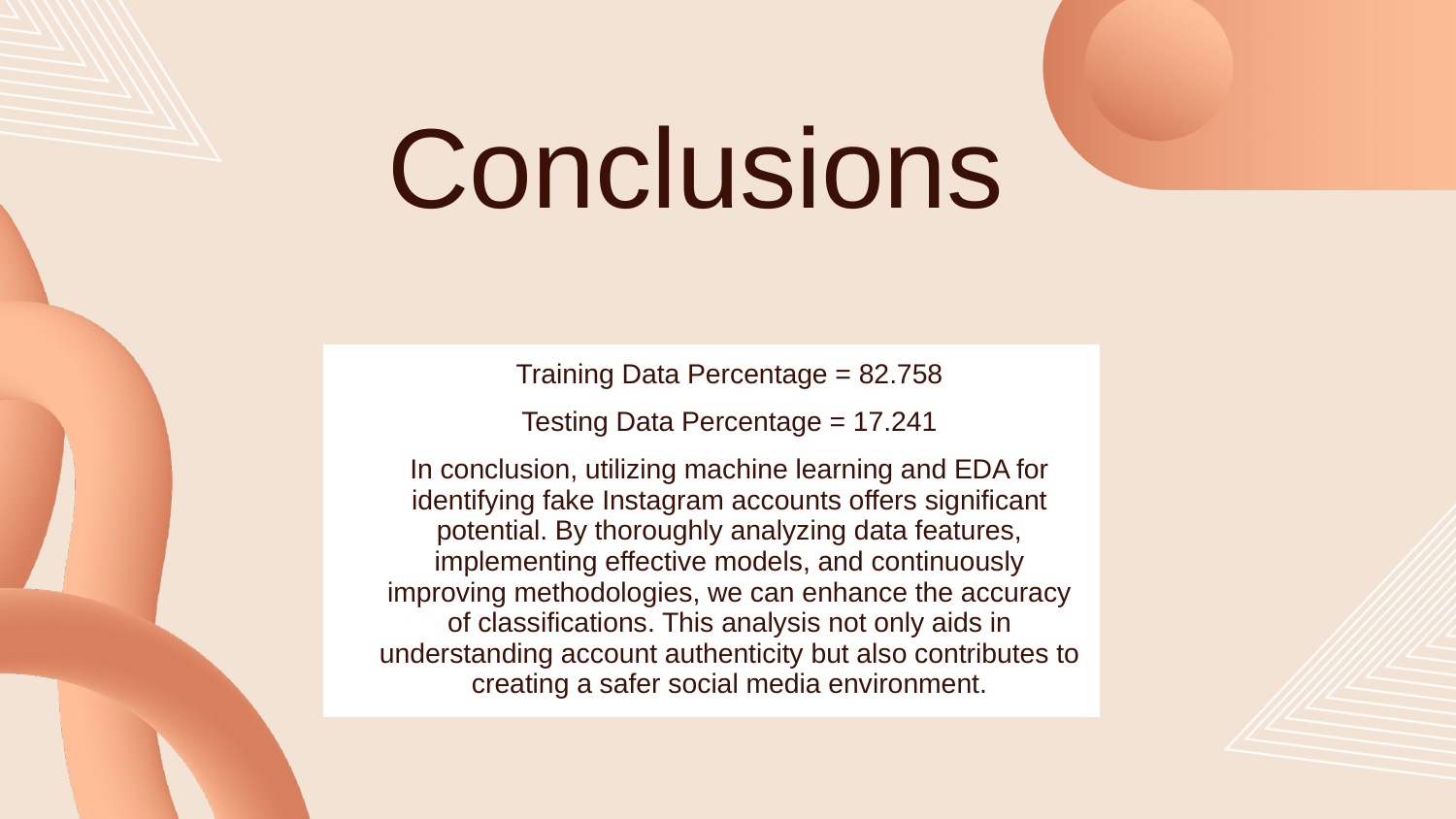

# Conclusions
Training Data Percentage = 82.758
Testing Data Percentage = 17.241
In conclusion, utilizing machine learning and EDA for identifying fake Instagram accounts offers significant potential. By thoroughly analyzing data features, implementing effective models, and continuously improving methodologies, we can enhance the accuracy of classifications. This analysis not only aids in understanding account authenticity but also contributes to creating a safer social media environment.